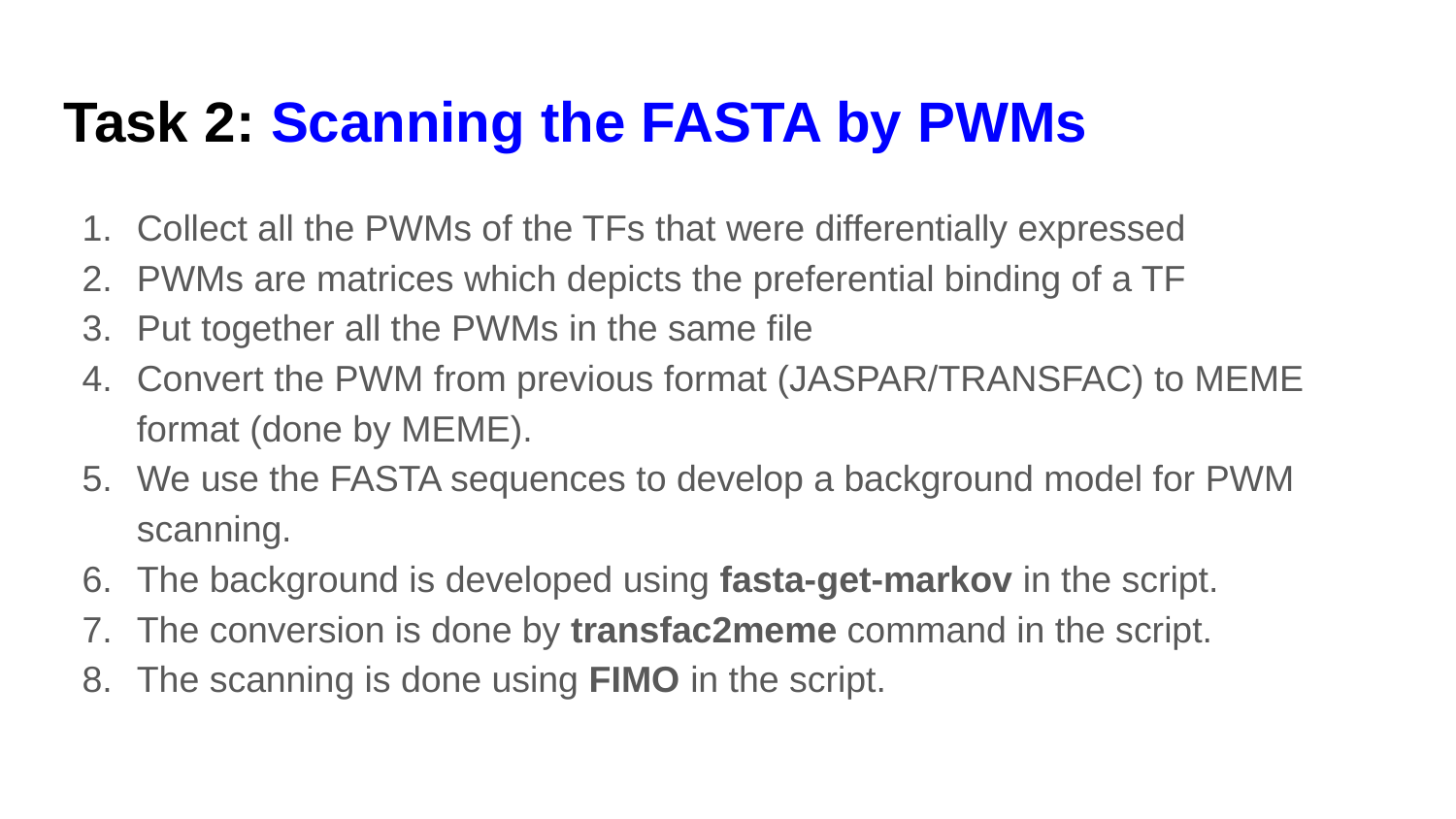

Task 2: Scanning the FASTA by PWMs
Collect all the PWMs of the TFs that were differentially expressed
PWMs are matrices which depicts the preferential binding of a TF
Put together all the PWMs in the same file
Convert the PWM from previous format (JASPAR/TRANSFAC) to MEME format (done by MEME).
We use the FASTA sequences to develop a background model for PWM scanning.
The background is developed using fasta-get-markov in the script.
The conversion is done by transfac2meme command in the script.
The scanning is done using FIMO in the script.